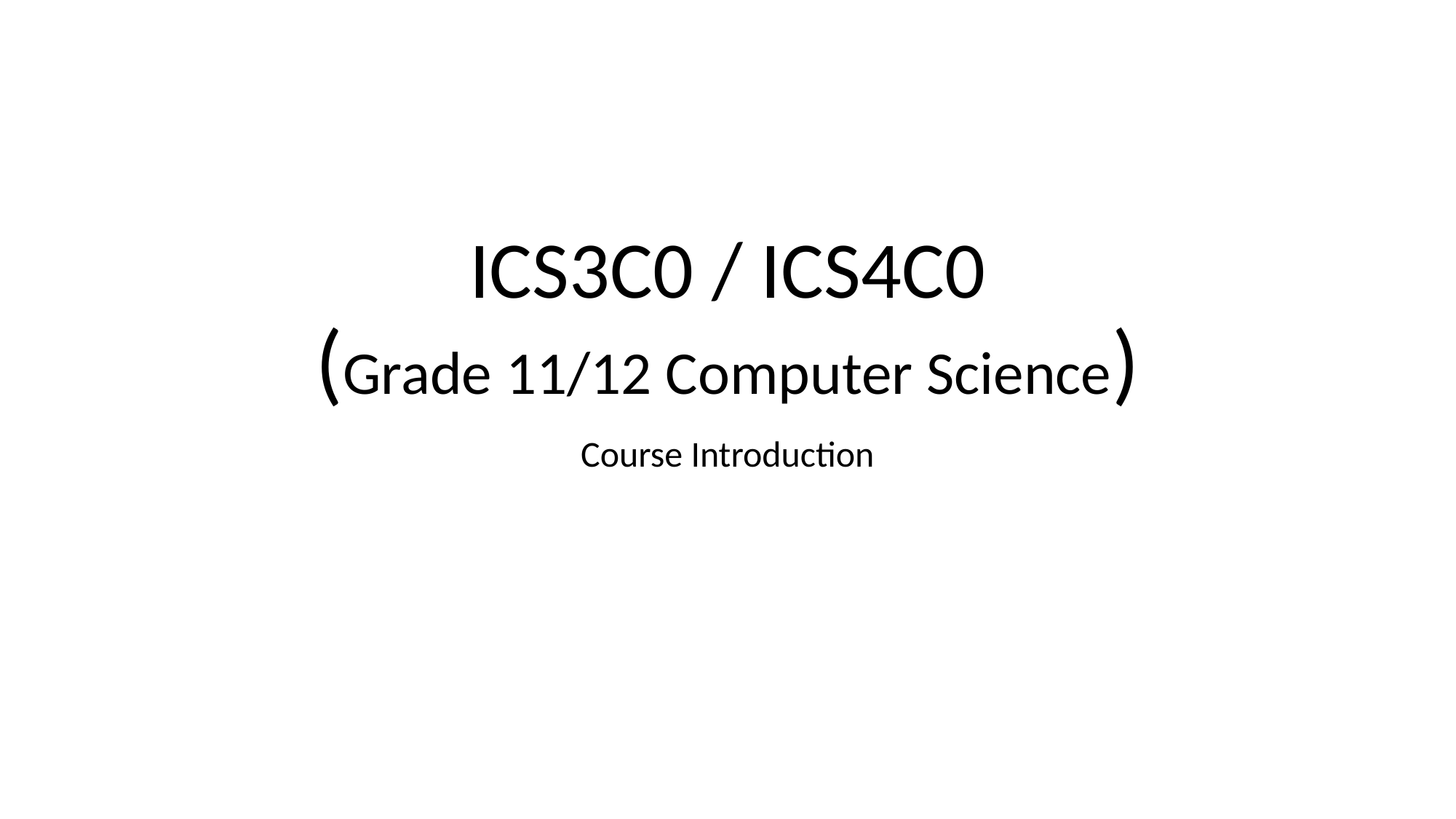

# ICS3C0 / ICS4C0 (Grade 11/12 Computer Science)
Course Introduction